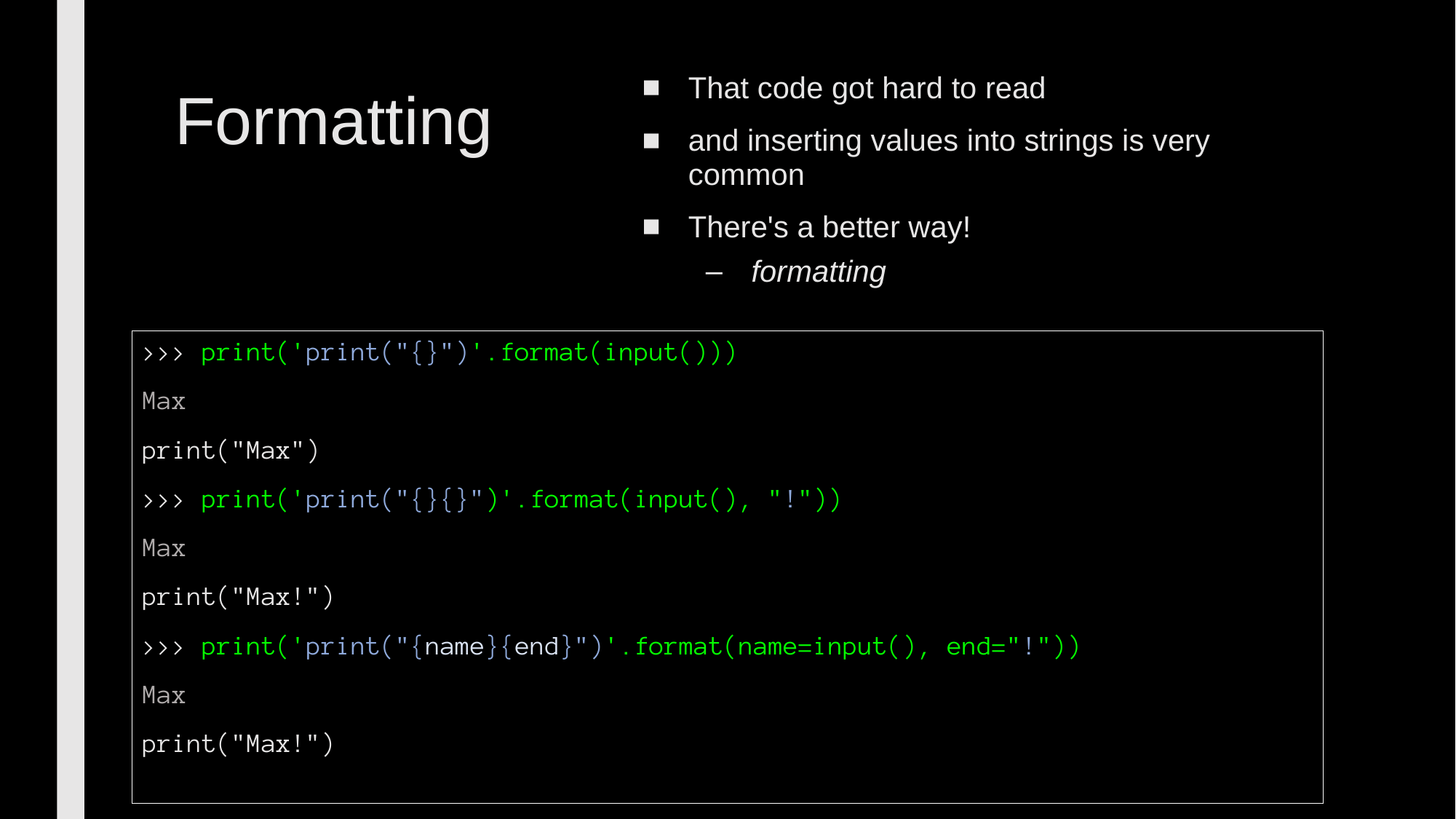

That code got hard to read
and inserting values into strings is very common
There's a better way!
formatting
# Formatting
>>> print('print("{}")'.format(input()))
Max
print("Max")
>>> print('print("{}{}")'.format(input(), "!"))
Max
print("Max!")
>>> print('print("{name}{end}")'.format(name=input(), end="!"))
Max
print("Max!")